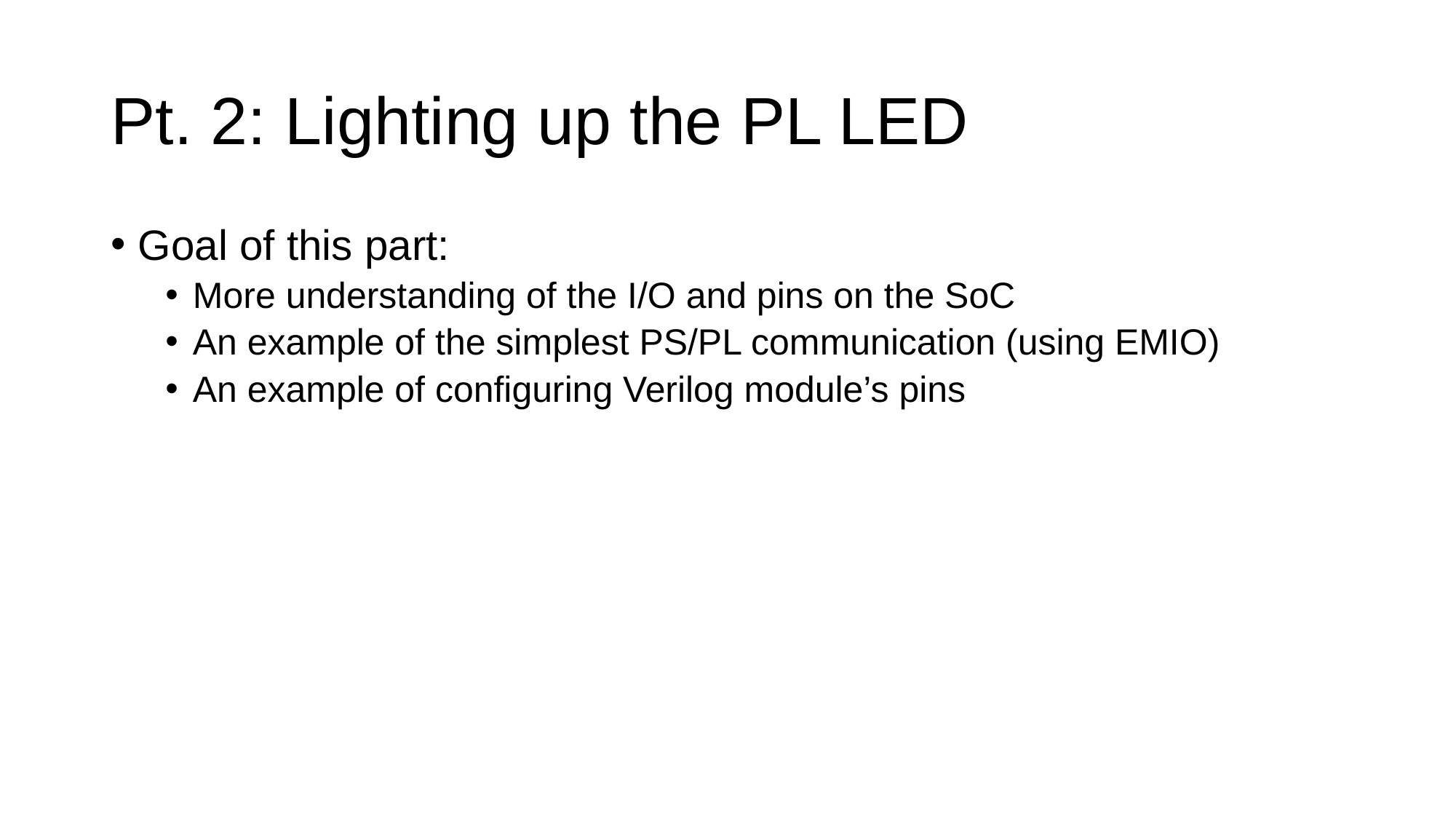

# Pt. 2: Lighting up the PL LED
Goal of this part:
More understanding of the I/O and pins on the SoC
An example of the simplest PS/PL communication (using EMIO)
An example of configuring Verilog module’s pins